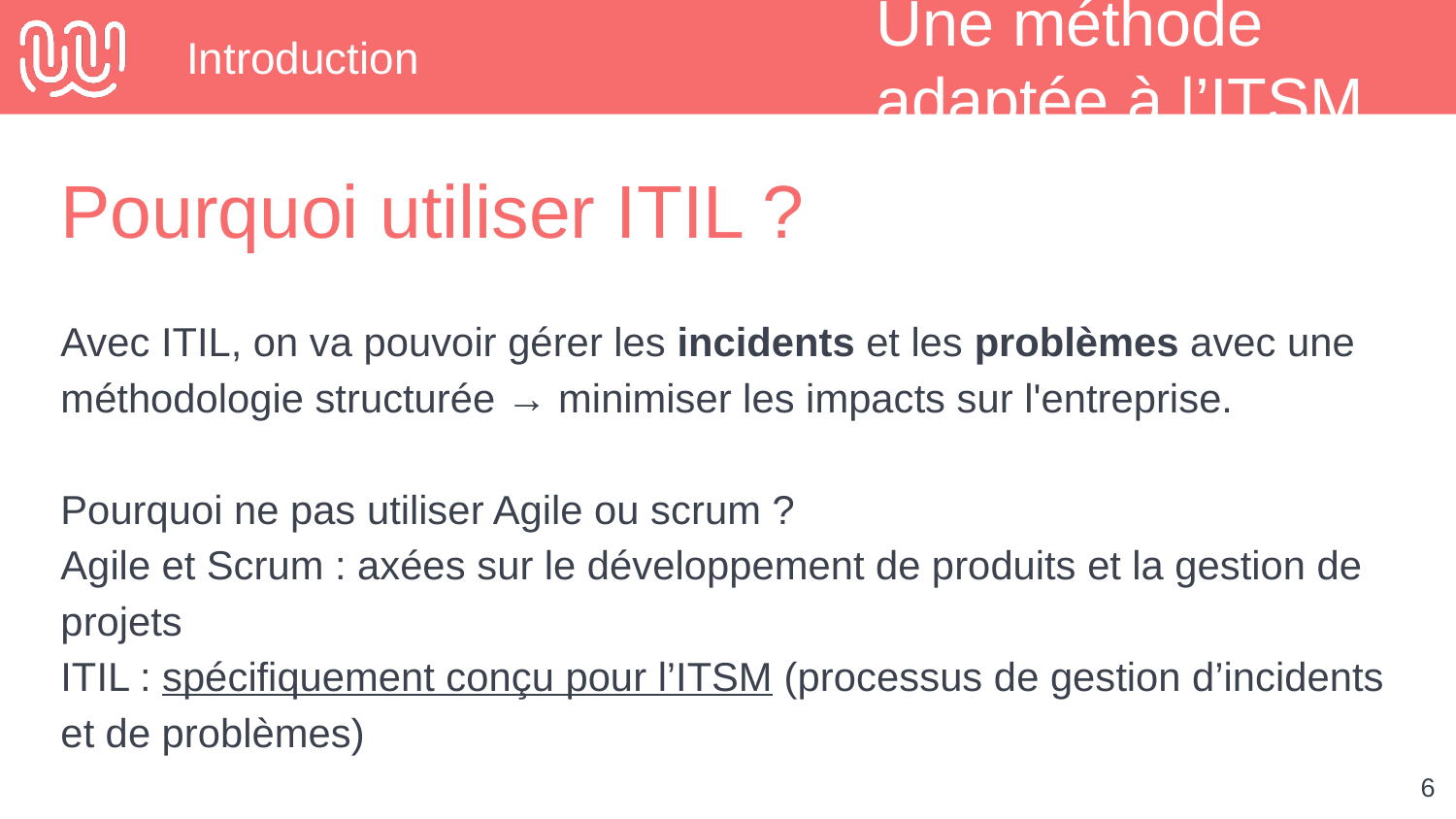

# Introduction
Une méthode adaptée à l’ITSM
Pourquoi utiliser ITIL ?
Avec ITIL, on va pouvoir gérer les incidents et les problèmes avec une méthodologie structurée → minimiser les impacts sur l'entreprise.

Pourquoi ne pas utiliser Agile ou scrum ?
Agile et Scrum : axées sur le développement de produits et la gestion de projets
ITIL : spécifiquement conçu pour l’ITSM (processus de gestion d’incidents et de problèmes)
6